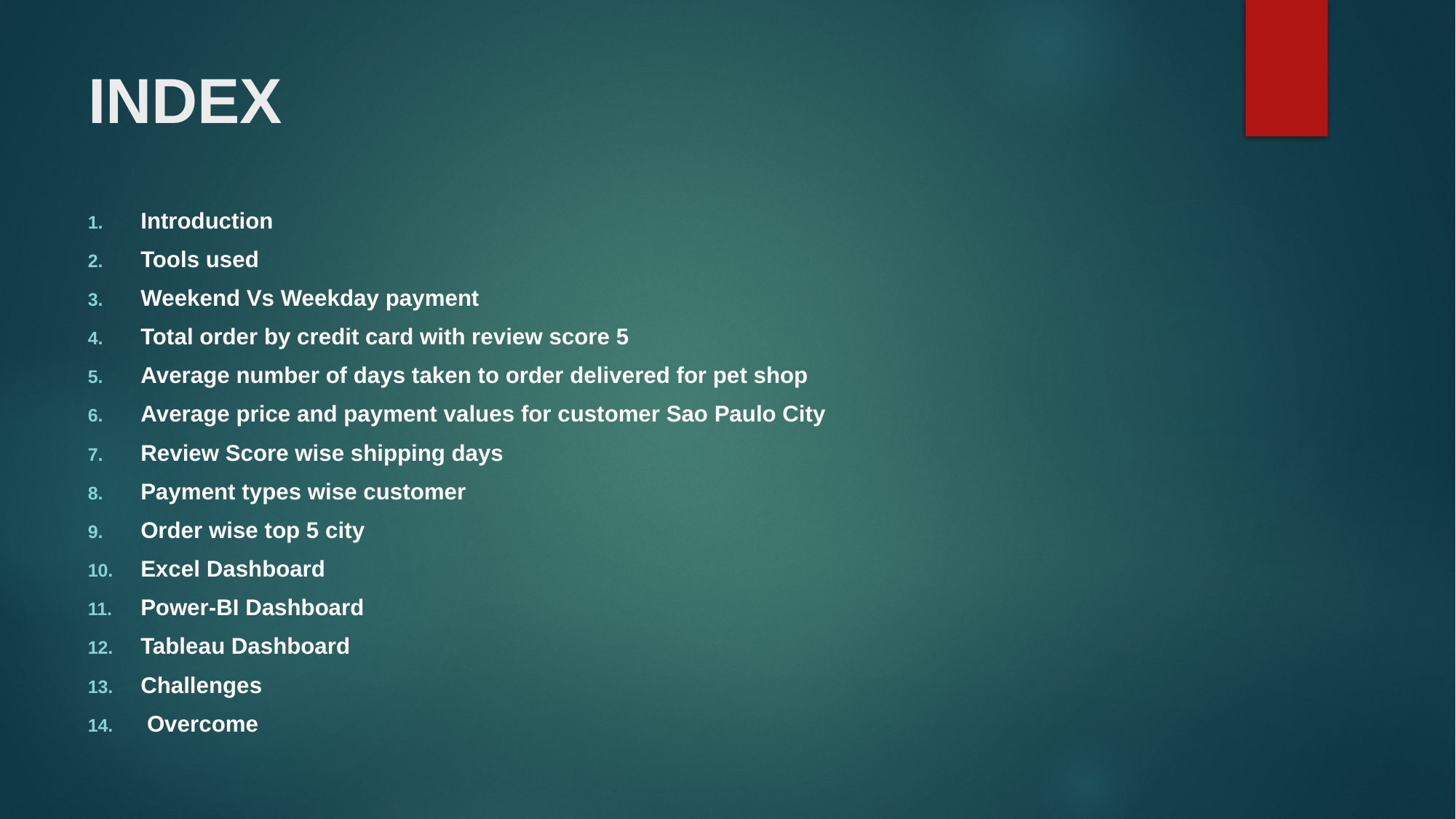

# INDEX
Introduction
Tools used
Weekend Vs Weekday payment
Total order by credit card with review score 5
Average number of days taken to order delivered for pet shop
Average price and payment values for customer Sao Paulo City
Review Score wise shipping days
Payment types wise customer
Order wise top 5 city
Excel Dashboard
Power-BI Dashboard
Tableau Dashboard
Challenges
 Overcome